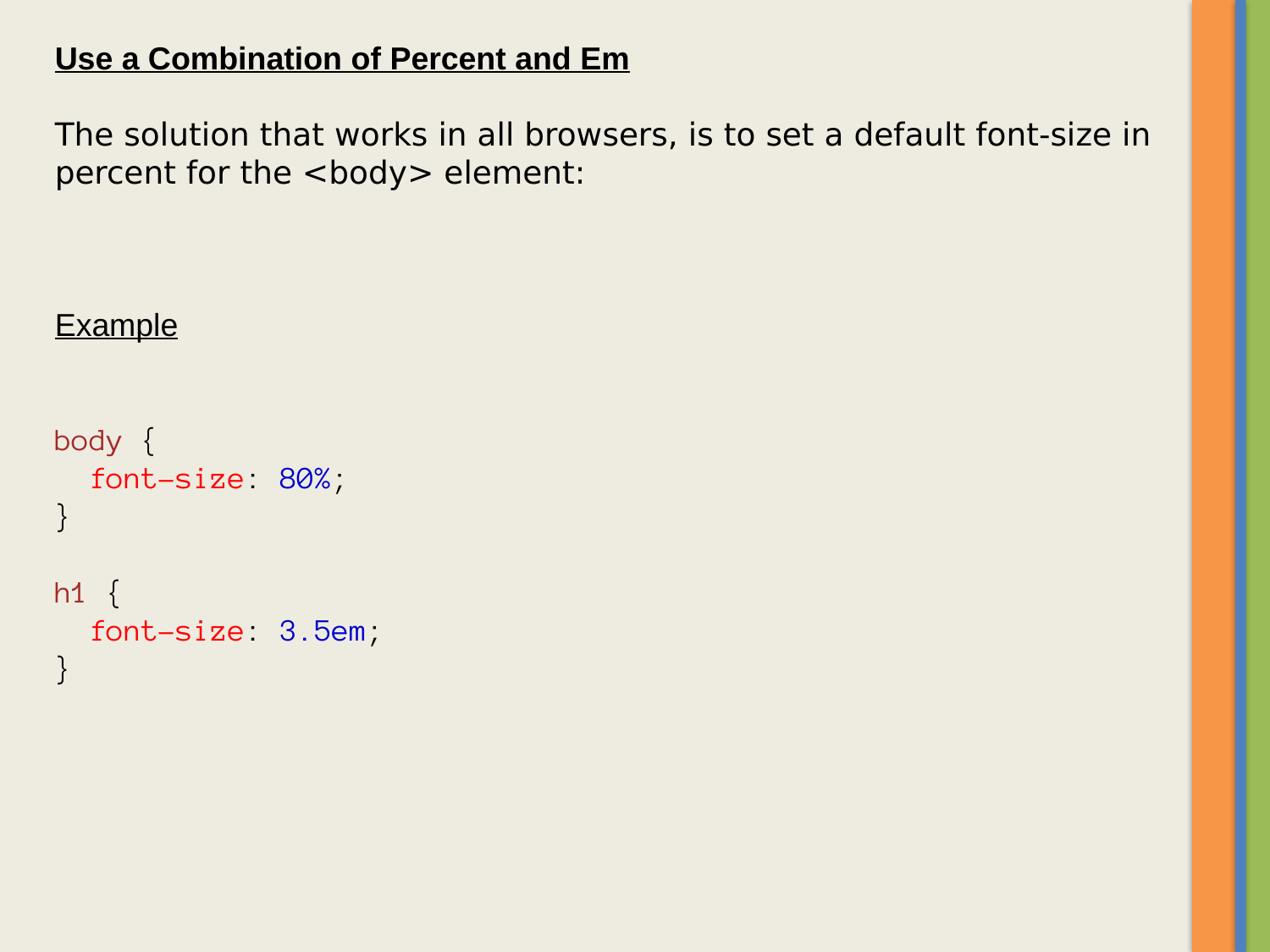

Use a Combination of Percent and Em

The solution that works in all browsers, is to set a default font-size in percent for the <body> element:

Example

body {
  font-size: 80%;
}
h1 {
  font-size: 3.5em;
}